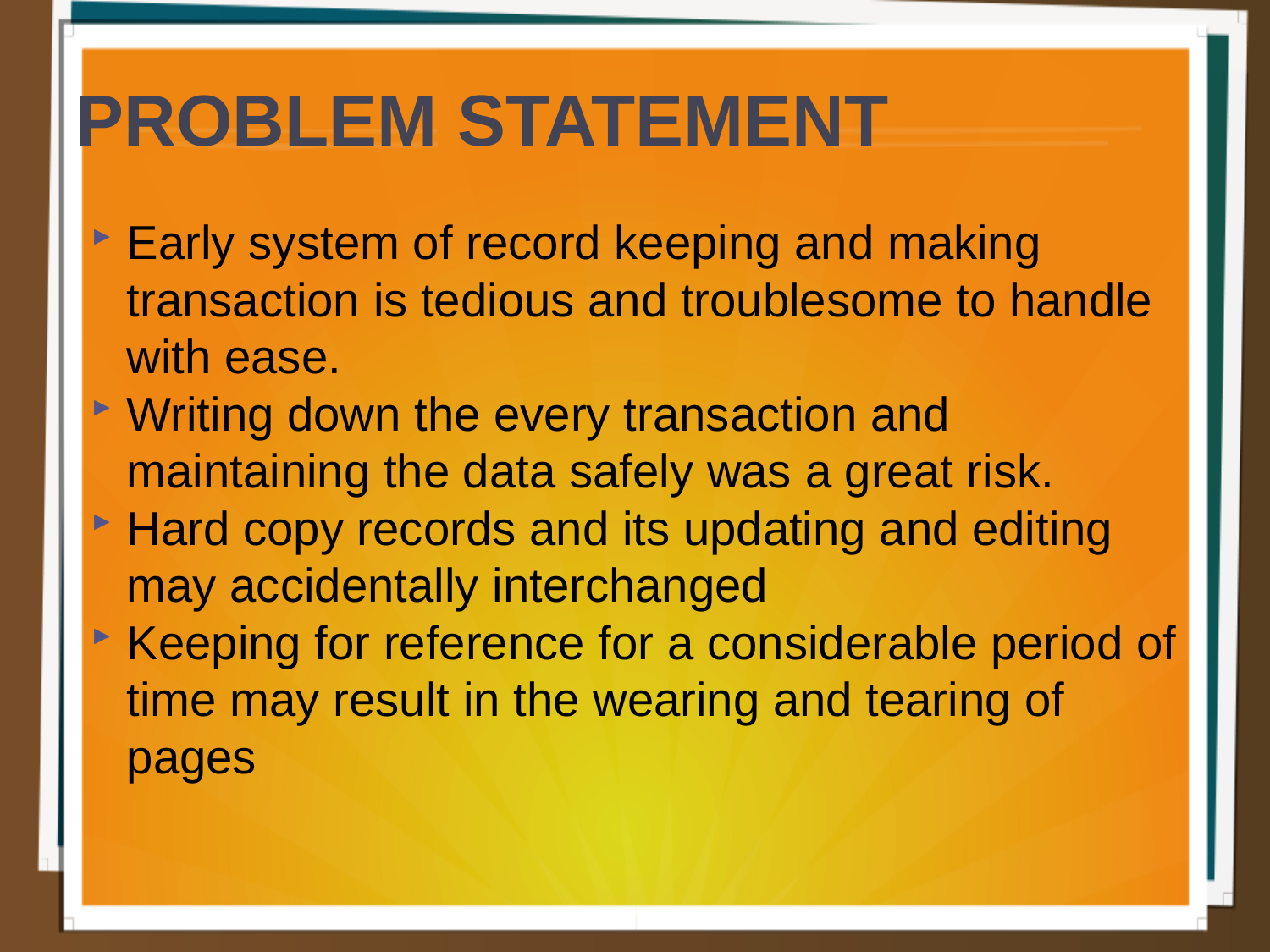

PROBLEM STATEMENT
Early system of record keeping and making transaction is tedious and troublesome to handle with ease.
Writing down the every transaction and maintaining the data safely was a great risk.
Hard copy records and its updating and editing may accidentally interchanged
Keeping for reference for a considerable period of time may result in the wearing and tearing of pages